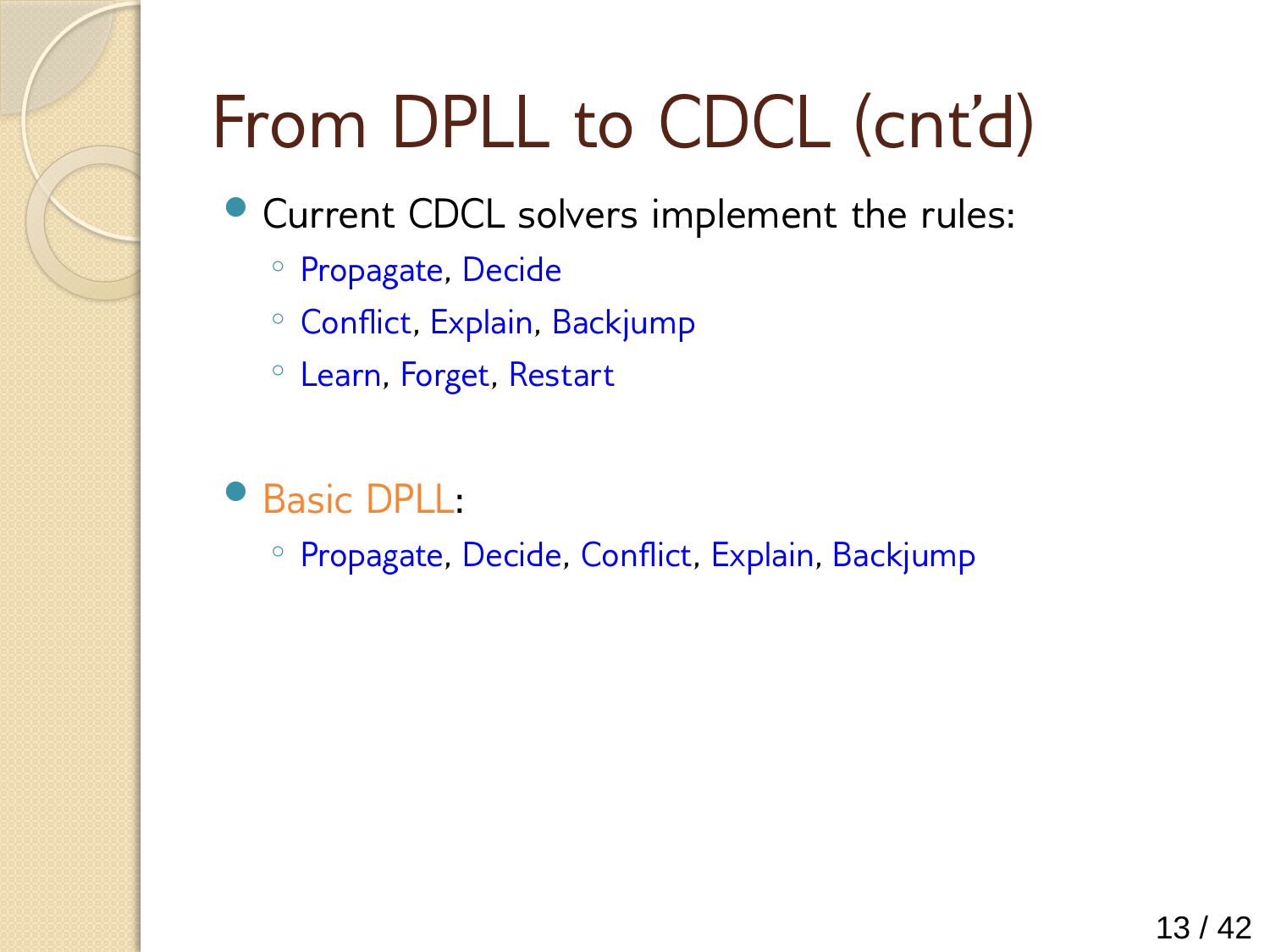

# From DPLL to CDCL (cnt’d)
Current CDCL solvers implement the rules:
Propagate, Decide
Conflict, Explain, Backjump
Learn, Forget, Restart

Basic DPLL:
Propagate, Decide, Conflict, Explain, Backjump